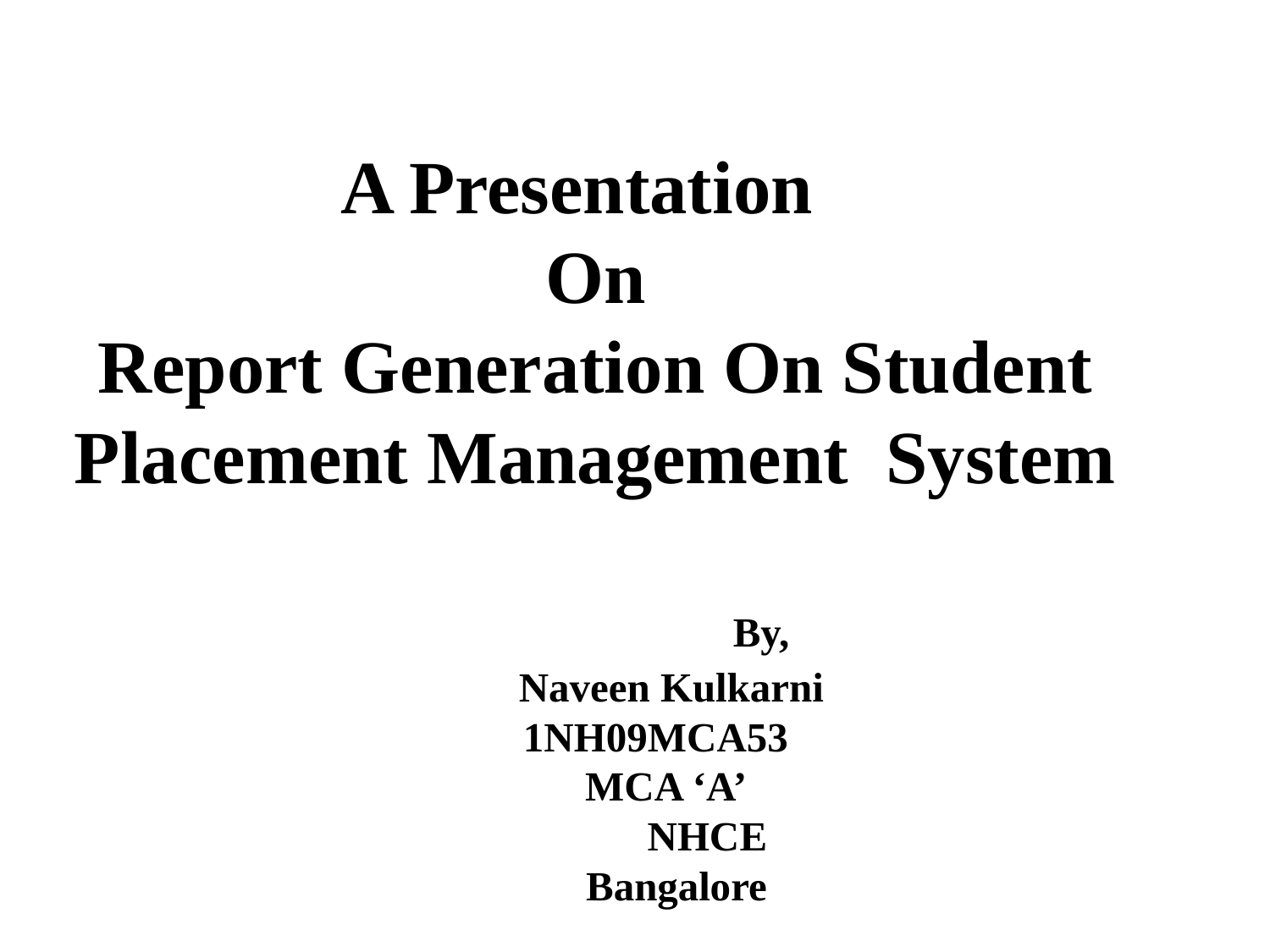

# A Presentation On Report Generation On Student Placement Management  System By, Naveen Kulkarni 1NH09MCA53 MCA ‘A’ NHCE Bangalore